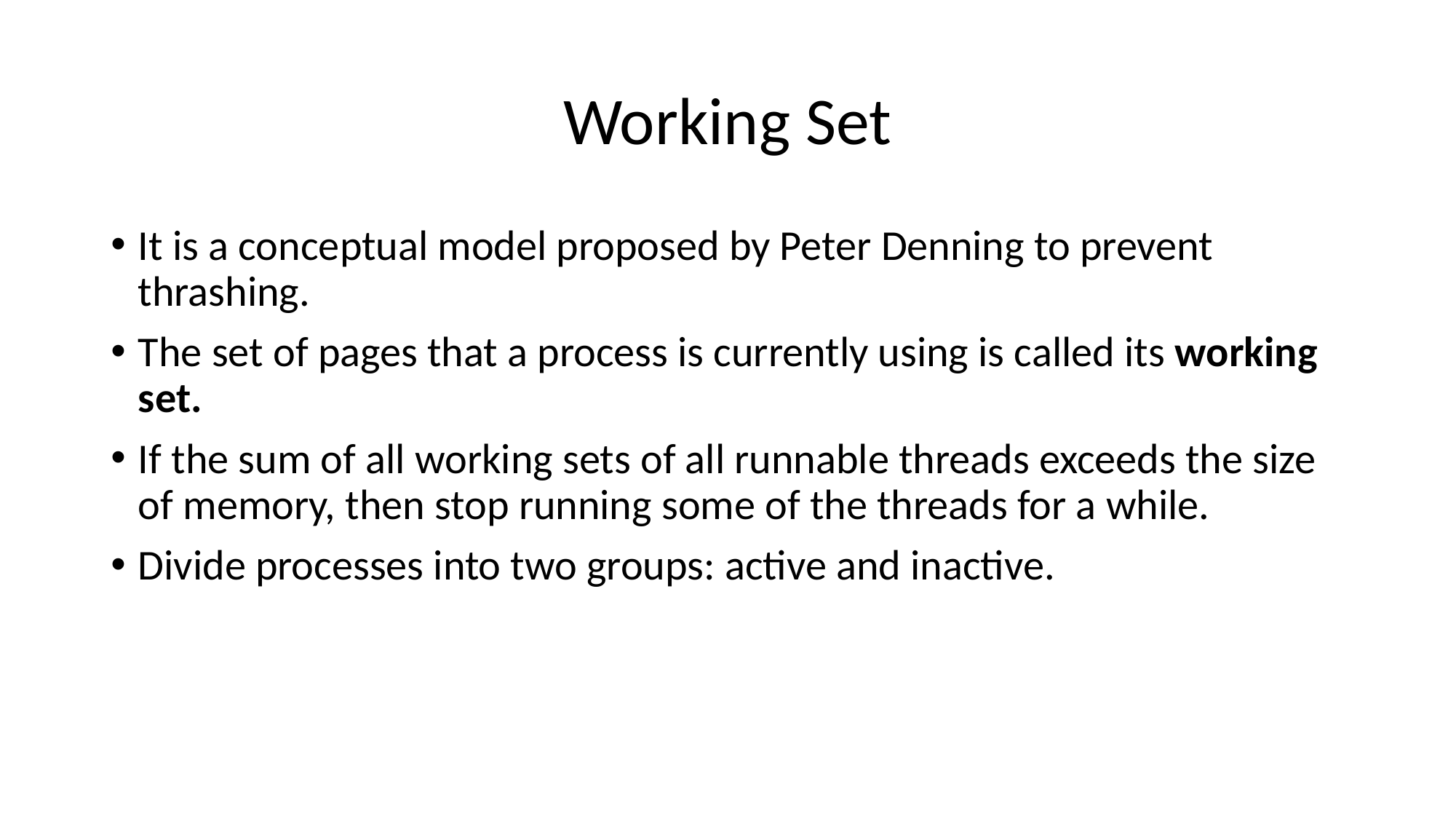

# Working Set
It is a conceptual model proposed by Peter Denning to prevent thrashing.
The set of pages that a process is currently using is called its working set.
If the sum of all working sets of all runnable threads exceeds the size of memory, then stop running some of the threads for a while.
Divide processes into two groups: active and inactive.